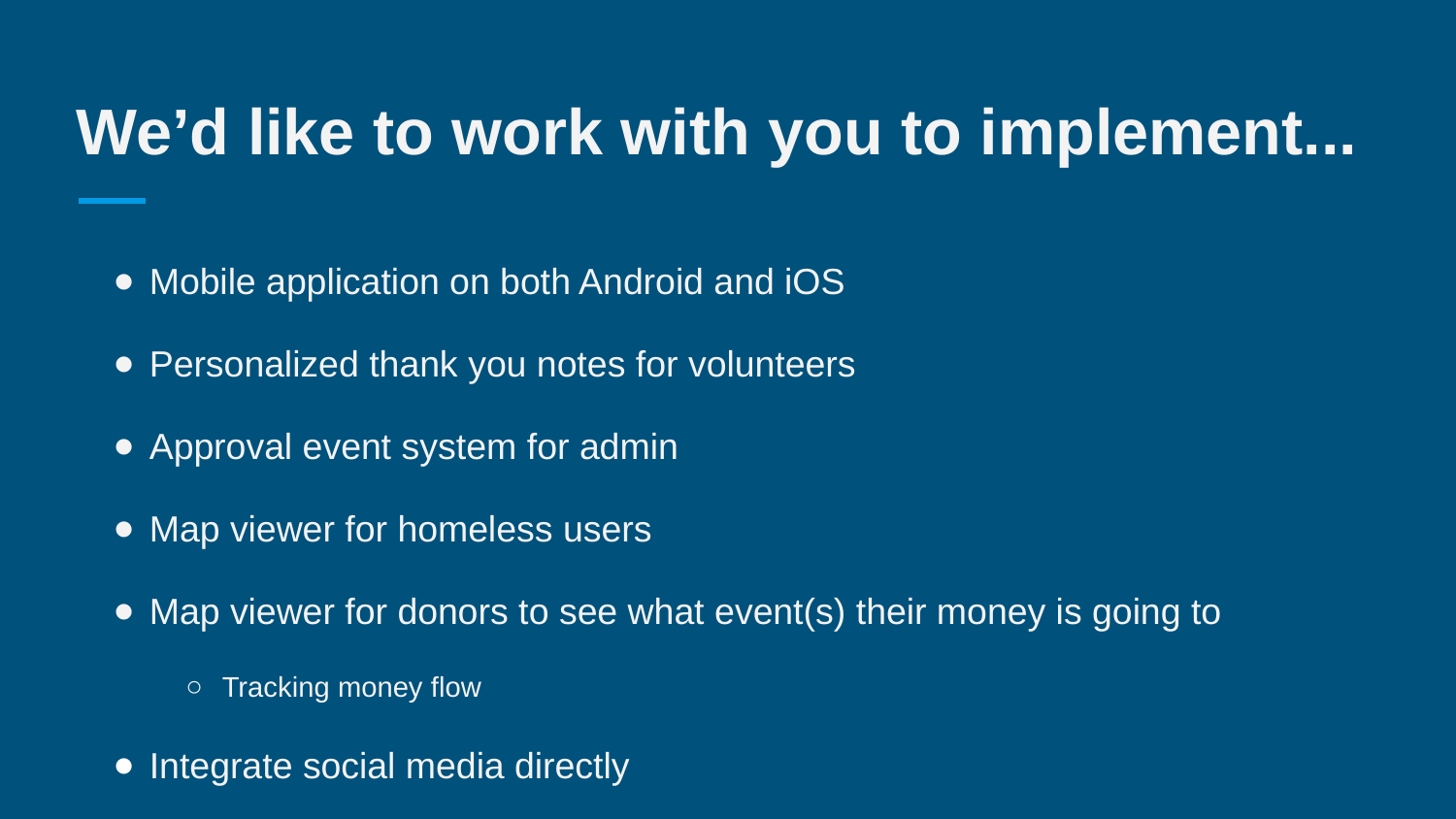

# We’d like to work with you to implement...
Mobile application on both Android and iOS
Personalized thank you notes for volunteers
Approval event system for admin
Map viewer for homeless users
Map viewer for donors to see what event(s) their money is going to
Tracking money flow
Integrate social media directly